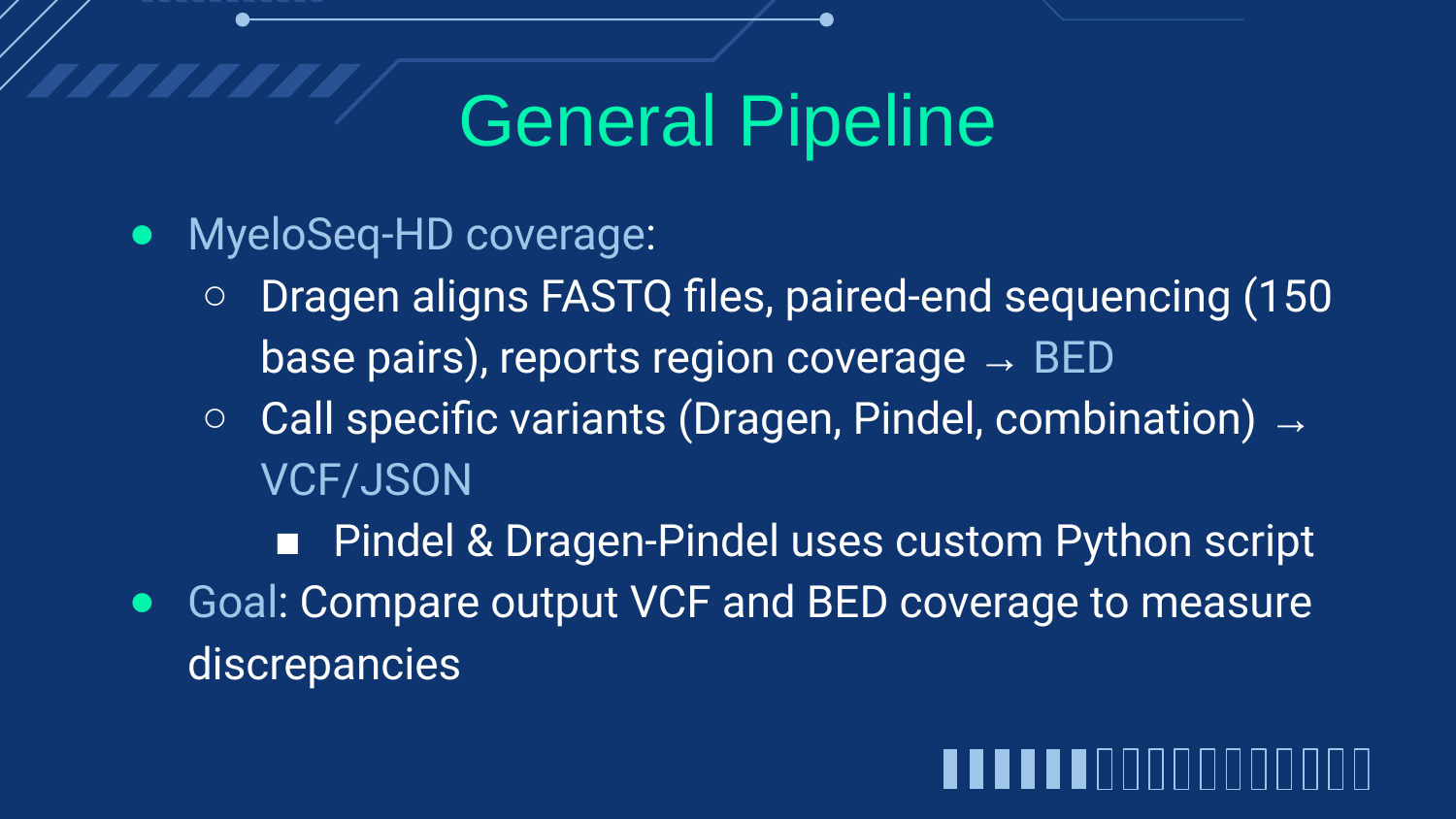

# General Pipeline
MyeloSeq-HD coverage:
Dragen aligns FASTQ files, paired-end sequencing (150 base pairs), reports region coverage → BED
Call specific variants (Dragen, Pindel, combination) → VCF/JSON
Pindel & Dragen-Pindel uses custom Python script
Goal: Compare output VCF and BED coverage to measure discrepancies